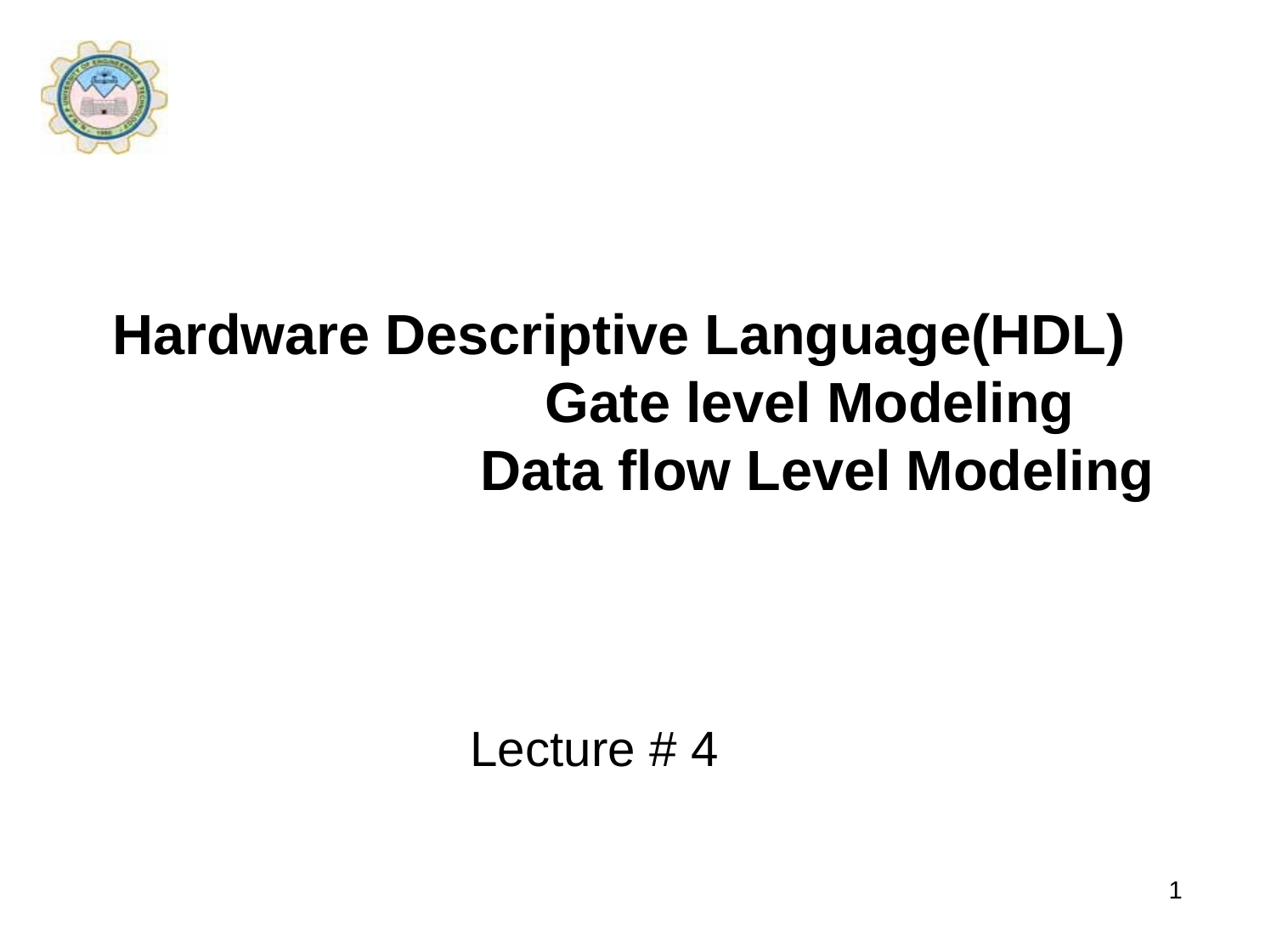

# Hardware Descriptive Language(HDL) Gate level Modeling Data flow Level Modeling
Lecture # 4
1